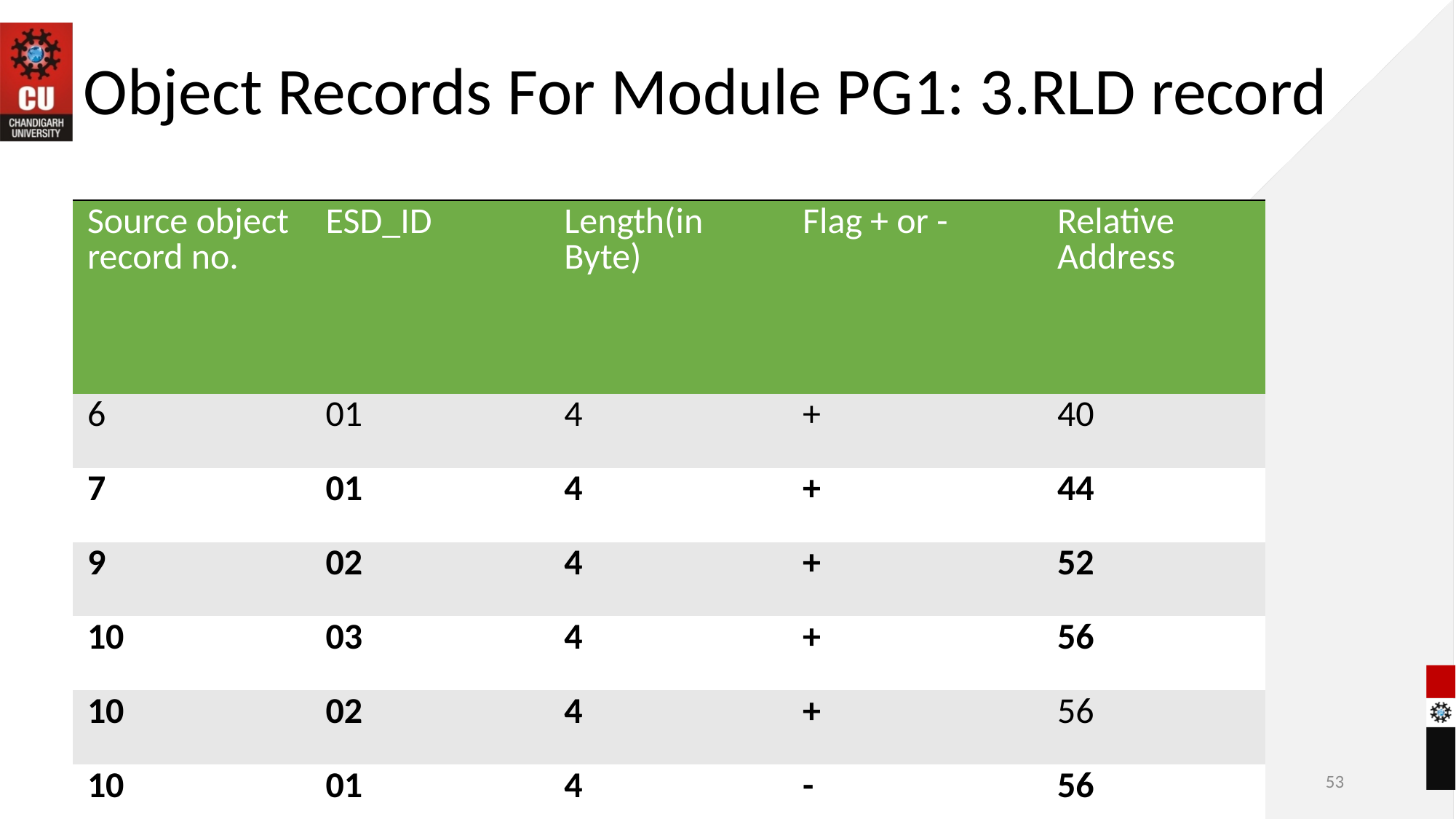

# Object Records For Module PG1: 3.RLD record
| Source object record no. | ESD\_ID | Length(in Byte) | Flag + or - | Relative Address |
| --- | --- | --- | --- | --- |
| 6 | 01 | 4 | + | 40 |
| 7 | 01 | 4 | + | 44 |
| 9 | 02 | 4 | + | 52 |
| 10 | 03 | 4 | + | 56 |
| 10 | 02 | 4 | + | 56 |
| 10 | 01 | 4 | - | 56 |

10/28/2022
53